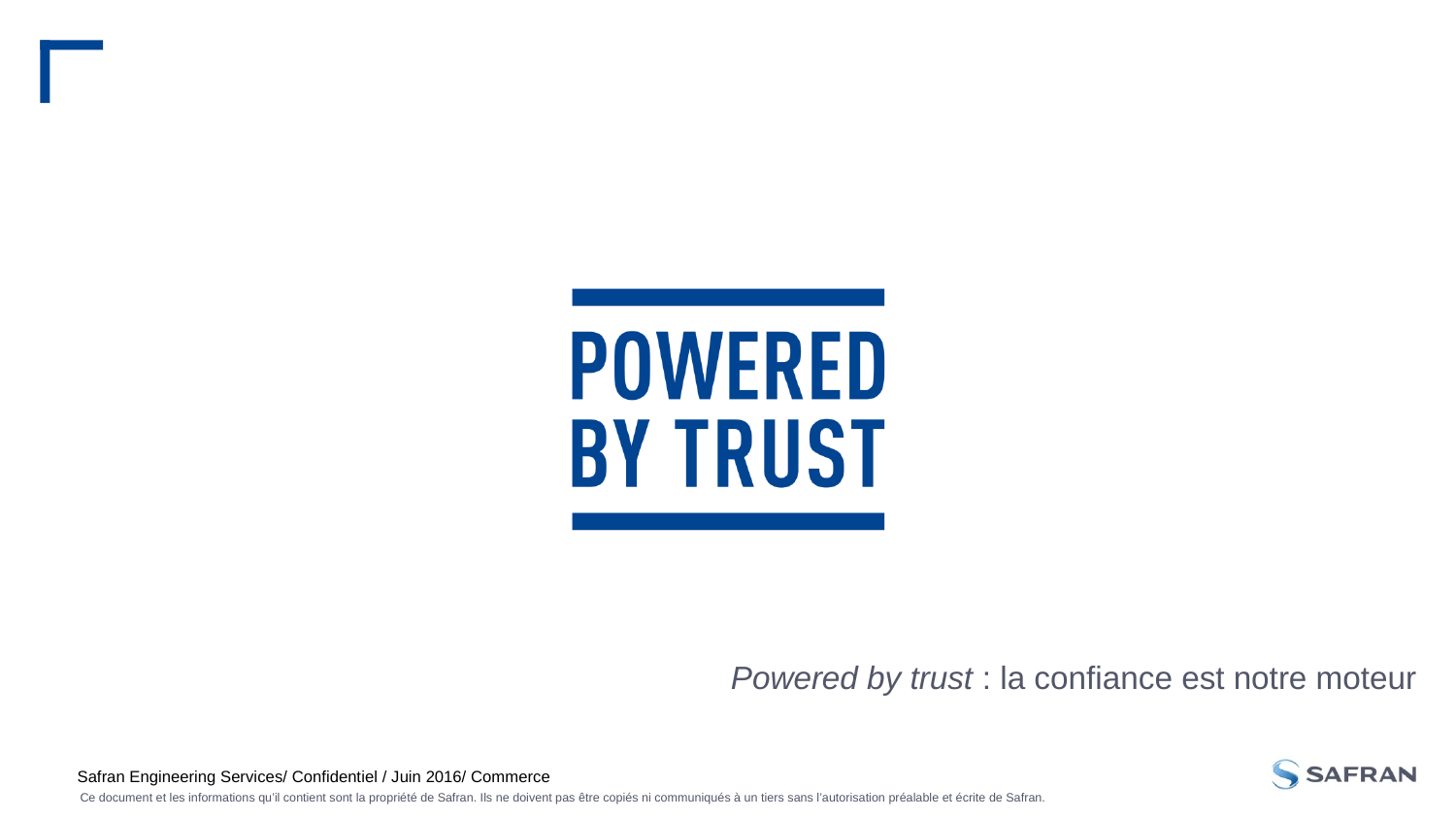

Powered by trust : la confiance est notre moteur
Safran Engineering Services/ Confidentiel / Juin 2016/ Commerce
Jour/mois/année